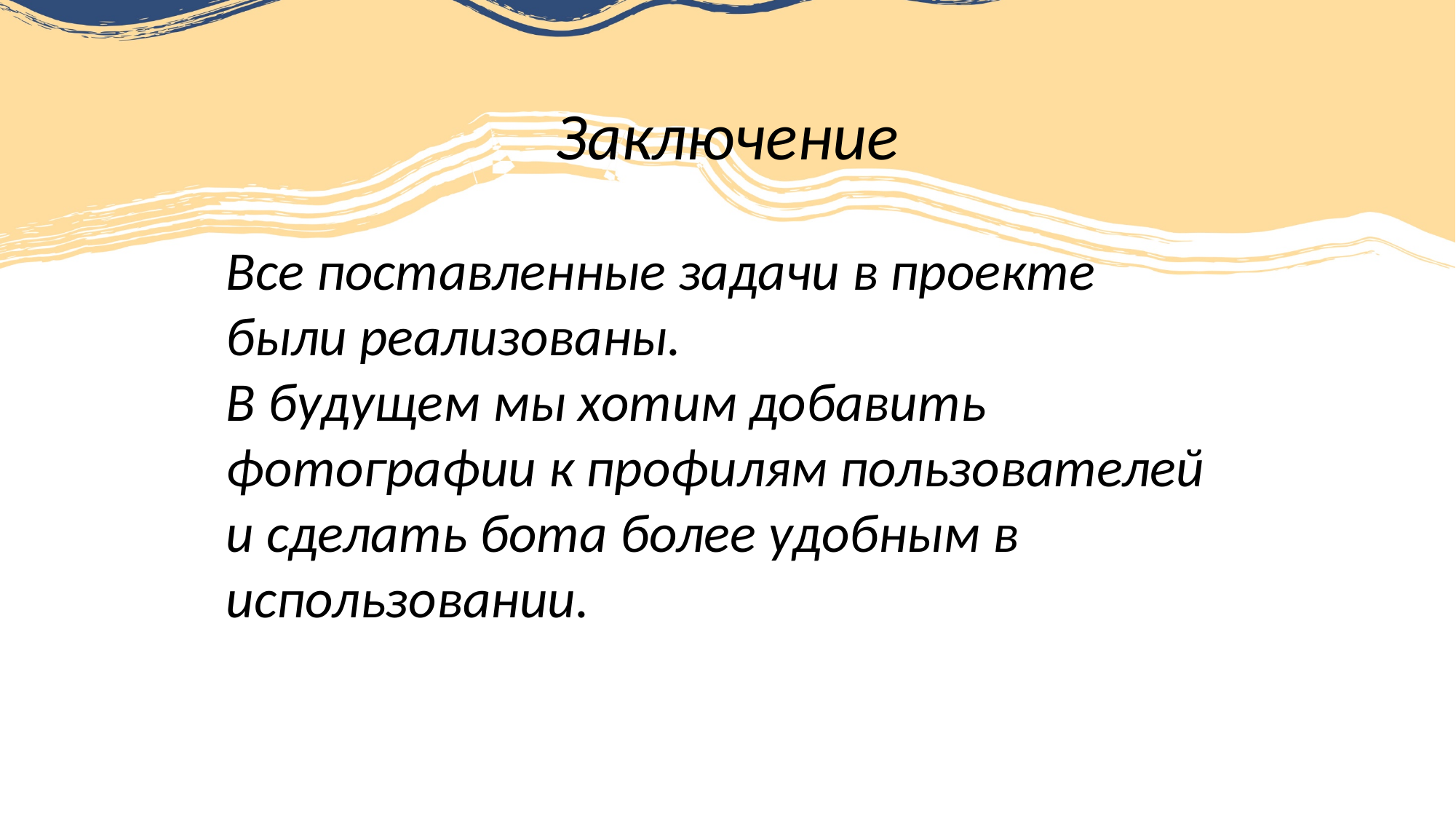

Заключение
Все поставленные задачи в проекте были реализованы.
В будущем мы хотим добавить фотографии к профилям пользователей и сделать бота более удобным в использовании.